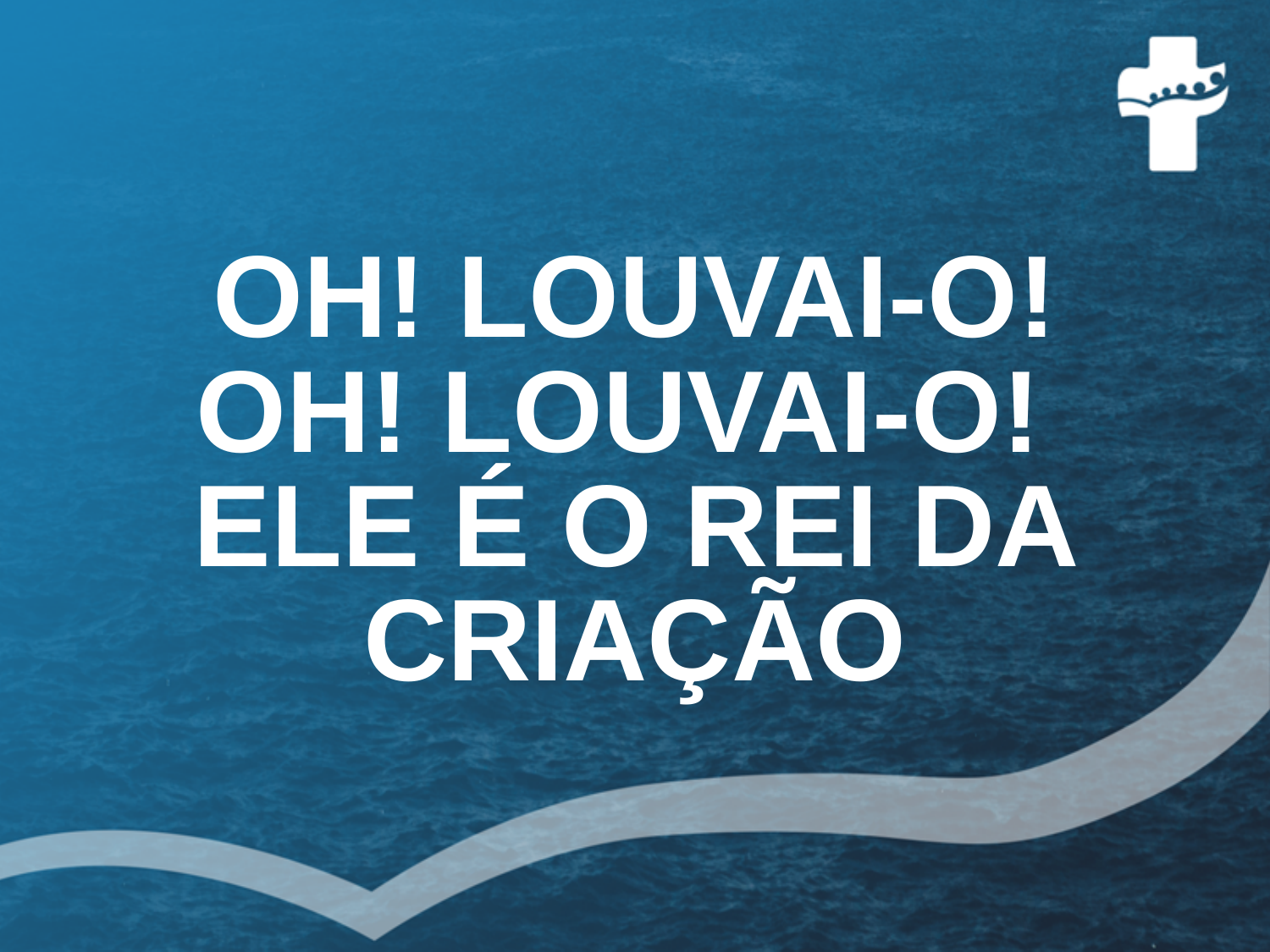

# OH! LOUVAI-O! OH! LOUVAI-O! ELE É O REI DA CRIAÇÃO